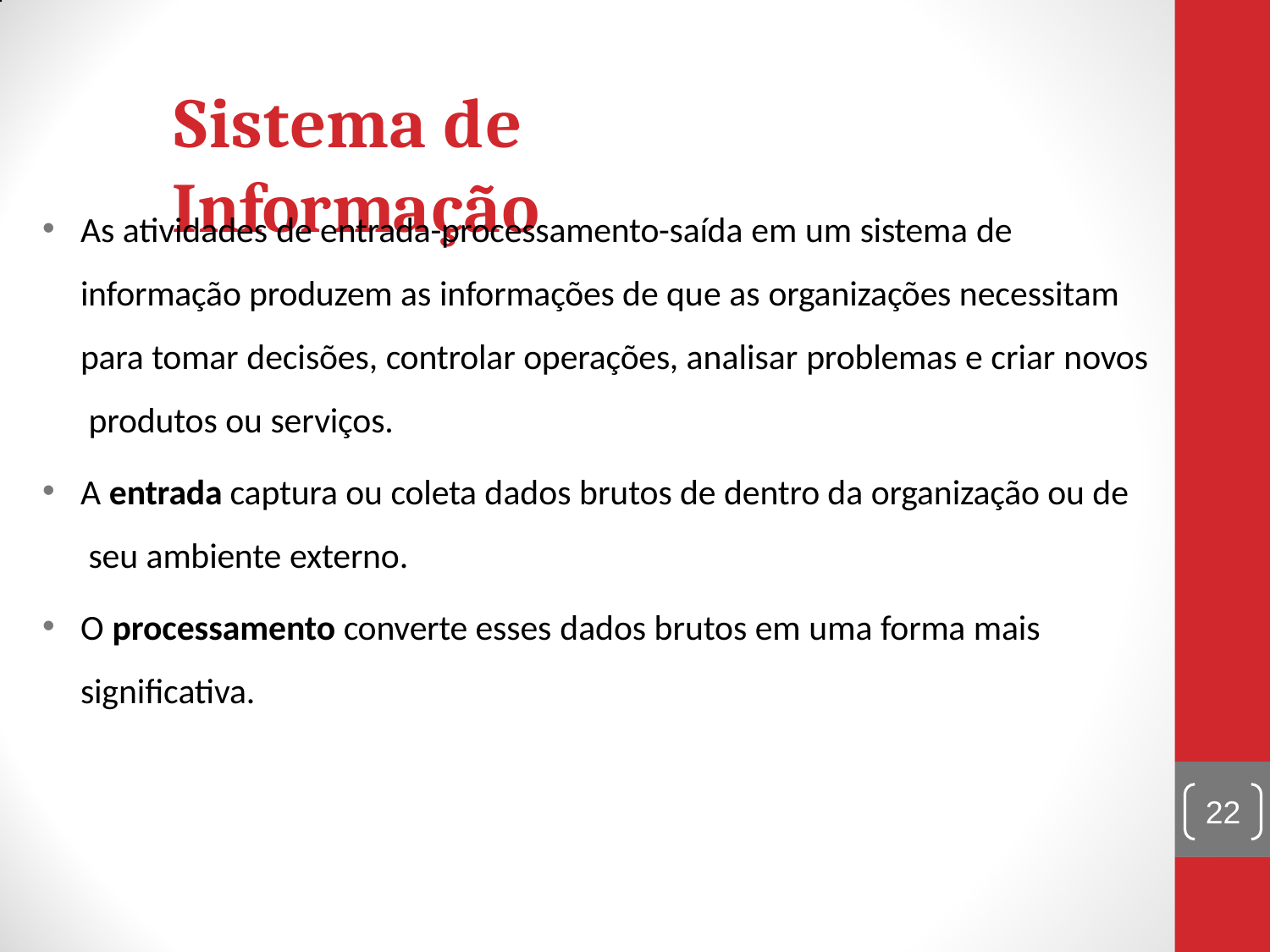

# Sistema de Informação
As atividades de entrada-processamento-saída em um sistema de  informação produzem as informações de que as organizações necessitam  para tomar decisões, controlar operações, analisar problemas e criar novos  produtos ou serviços.
A entrada captura ou coleta dados brutos de dentro da organização ou de  seu ambiente externo.
O processamento converte esses dados brutos em uma forma mais
significativa.

22